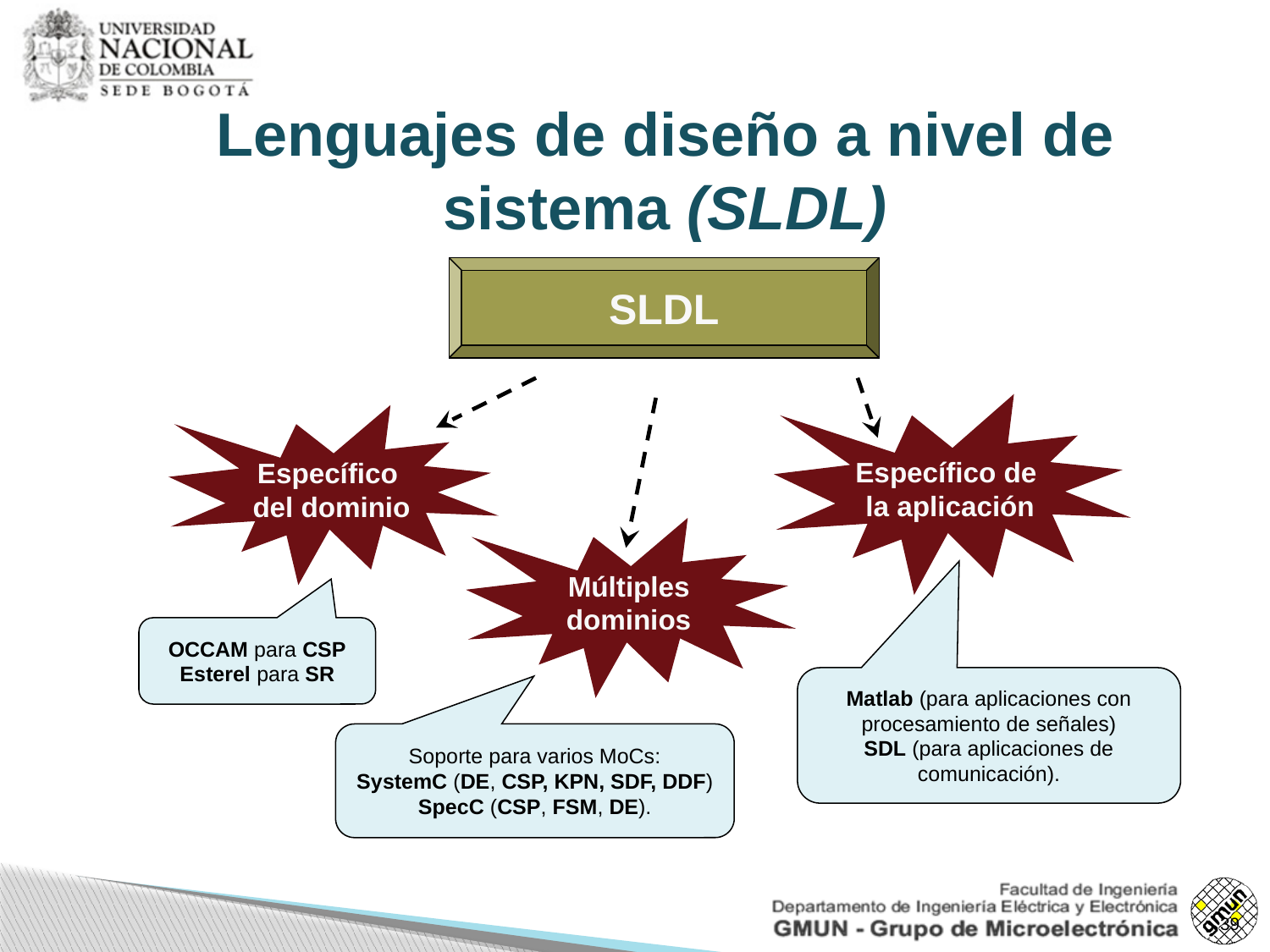

# Lenguajes de diseño a nivel de sistema (SLDL)
SLDL

Específico de
la aplicación

Específico
del dominio
Múltiples
dominios
OCCAM para CSP Esterel para SR
Matlab (para aplicaciones con procesamiento de señales)
SDL (para aplicaciones de comunicación).
Soporte para varios MoCs:
SystemC (DE, CSP, KPN, SDF, DDF) SpecC (CSP, FSM, DE).
39